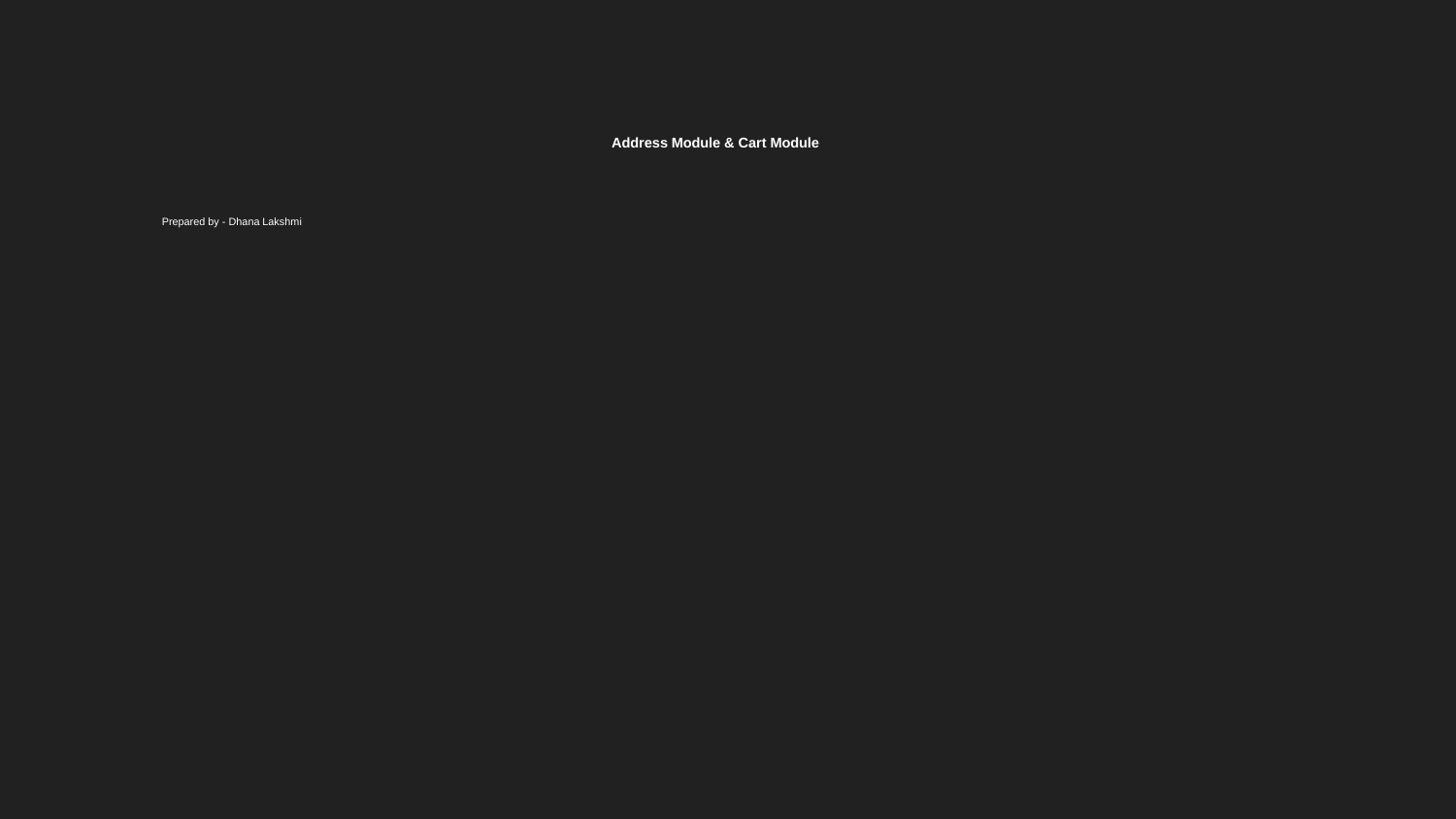

# Address Module & Cart Module
			 Prepared by - Dhana Lakshmi